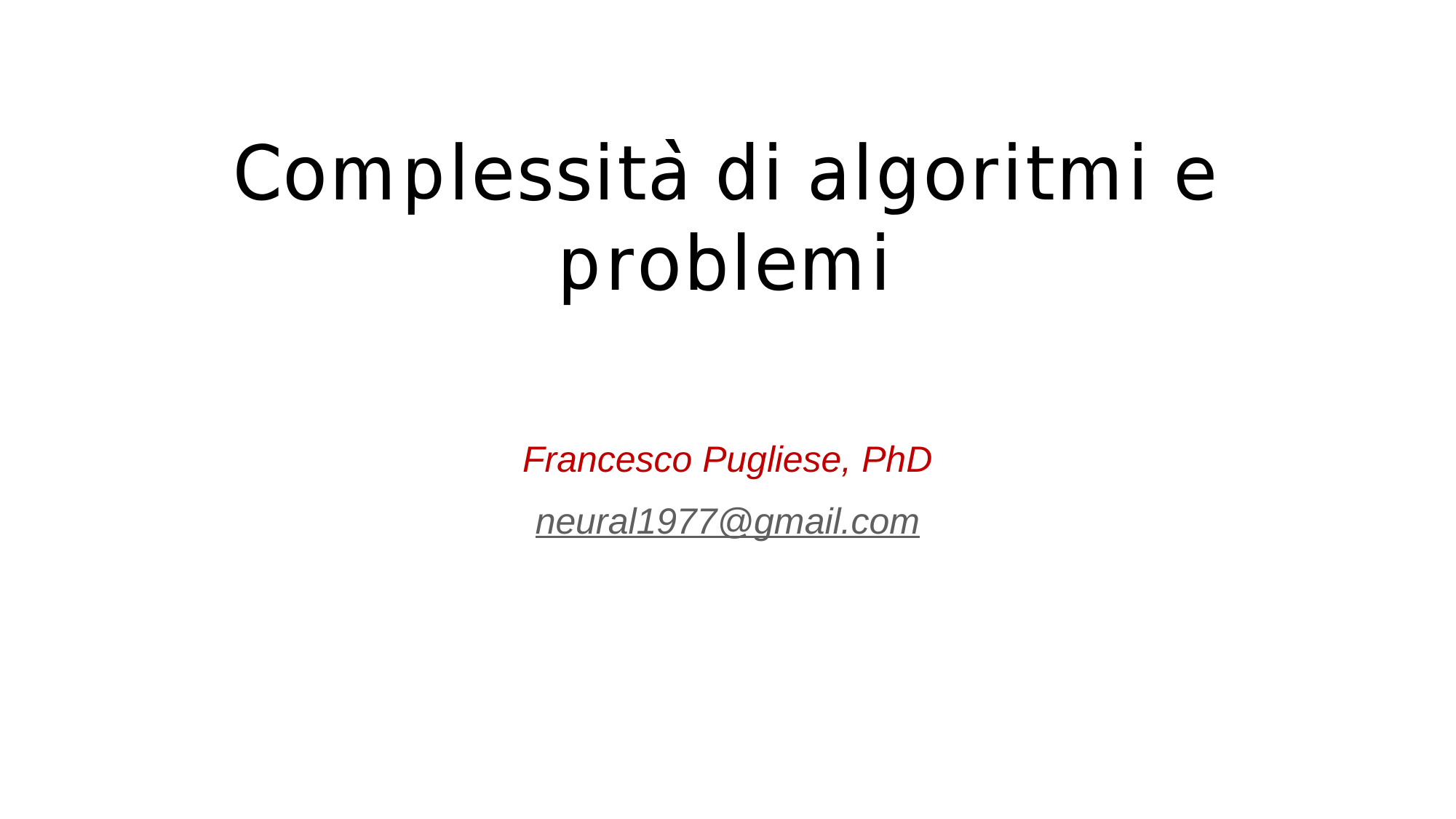

# Complessità di algoritmi e problemi
Francesco Pugliese, PhD
neural1977@gmail.com